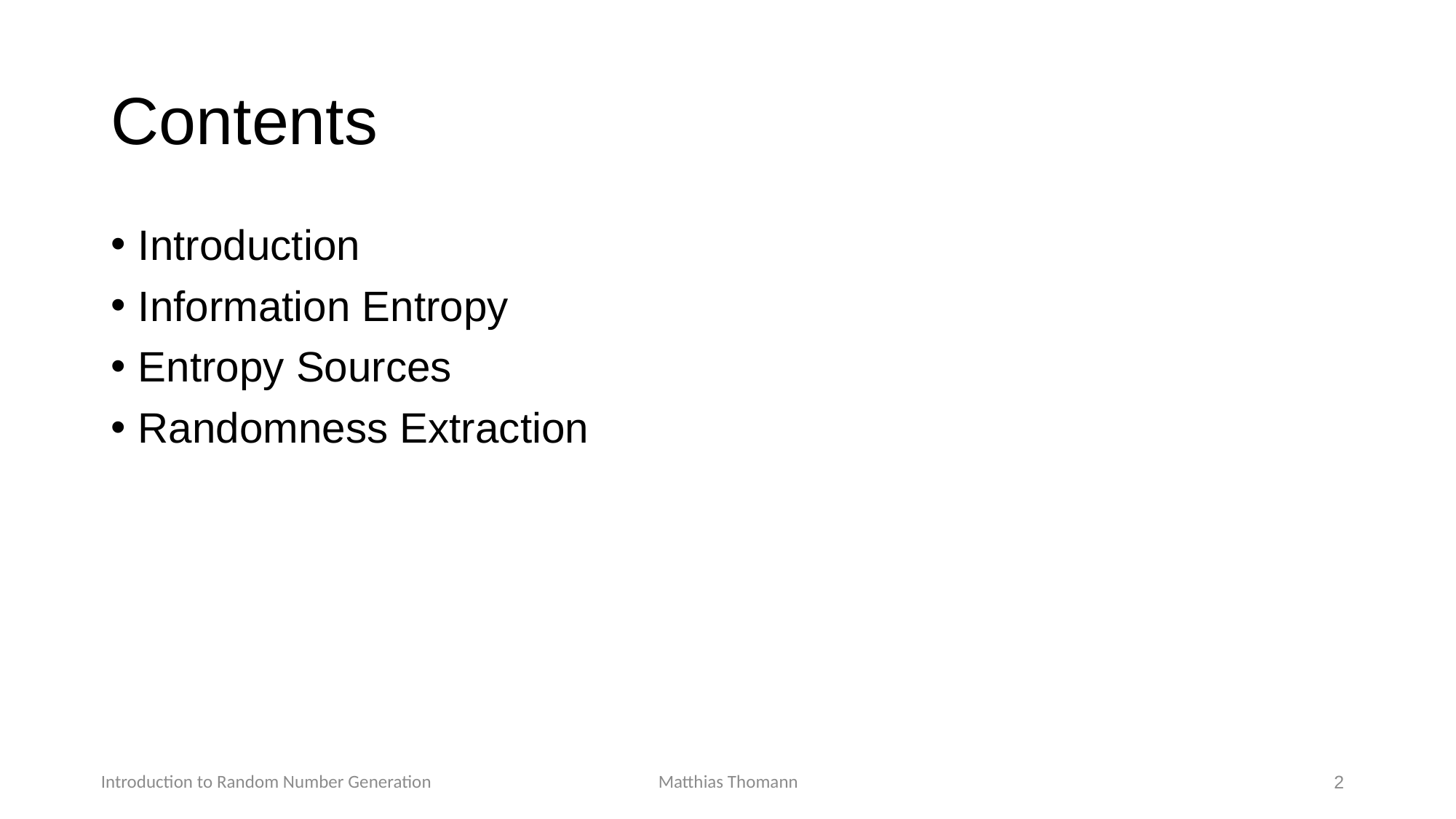

# Contents
Introduction
Information Entropy
Entropy Sources
Randomness Extraction